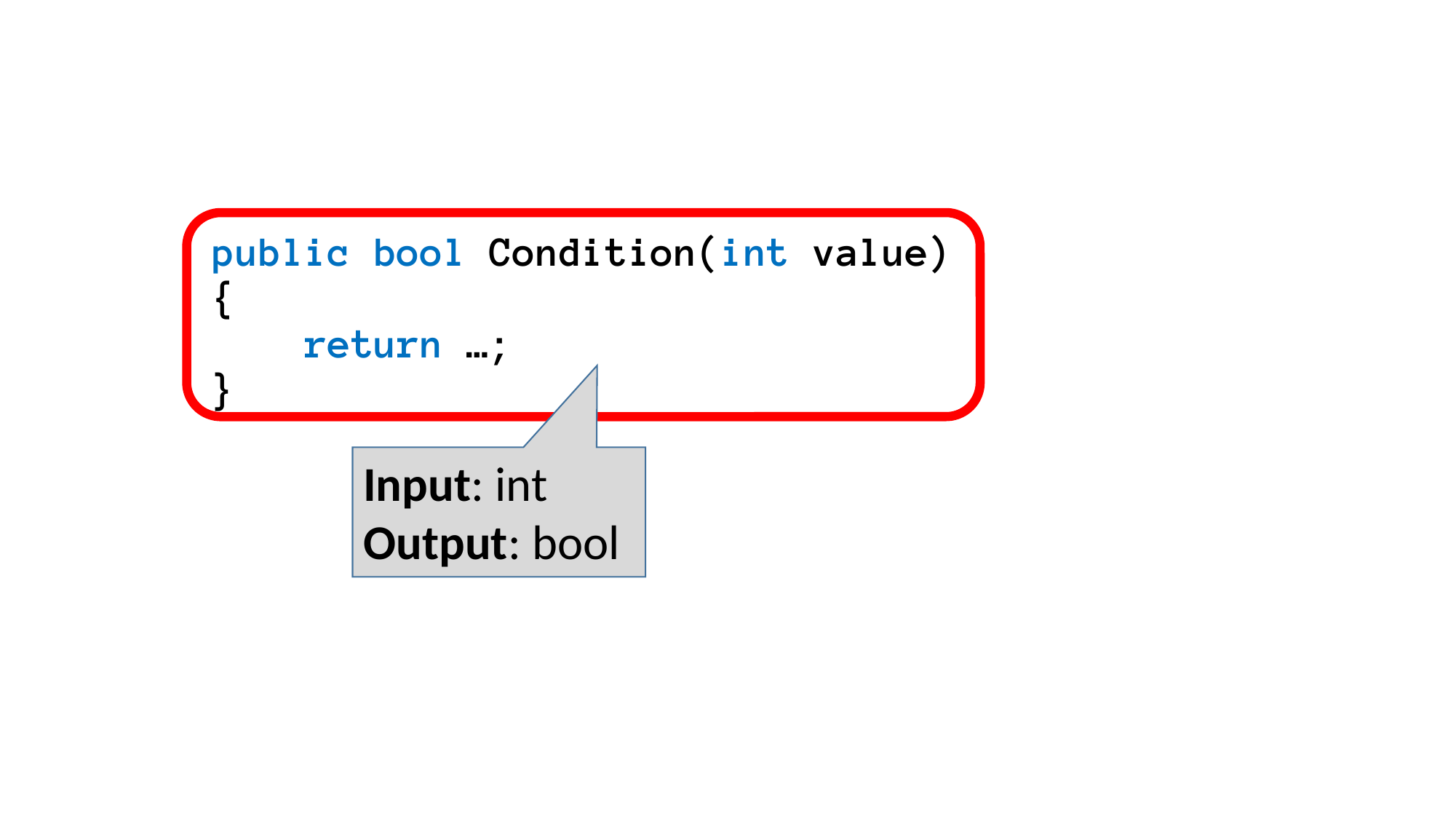

public bool Condition(int value)
    {
        return …;
    }

Input: int
Output: bool